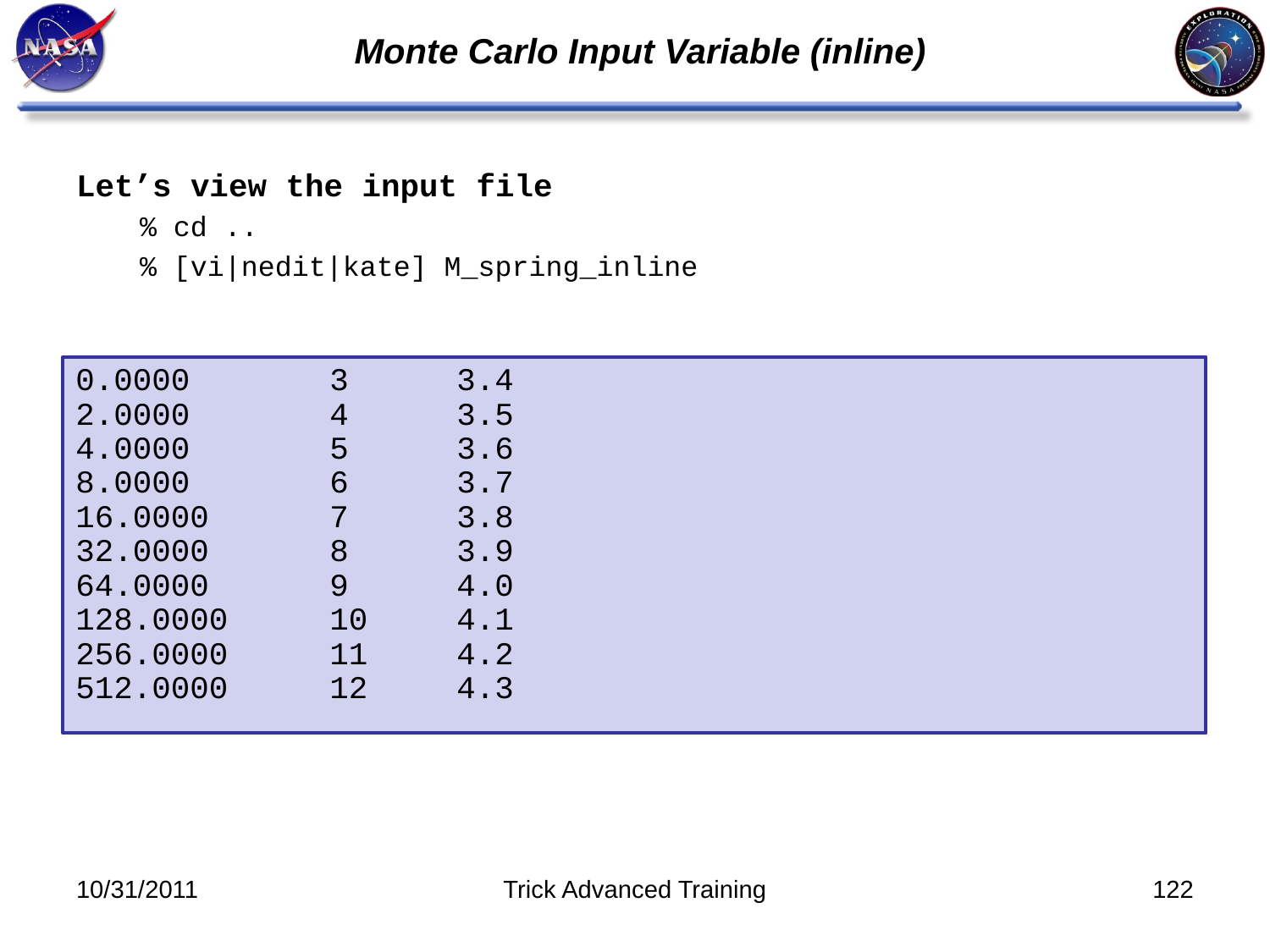

# Monte Carlo Input Variable (inline)
Let’s view the input file
% cd ..
% [vi|nedit|kate] M_spring_inline

0.0000		3	3.4
2.0000		4	3.5
4.0000		5	3.6
8.0000		6	3.7
16.0000	7	3.8
32.0000	8	3.9
64.0000	9	4.0
128.0000	10	4.1
256.0000	11	4.2
512.0000	12	4.3
10/31/2011
Trick Advanced Training
122